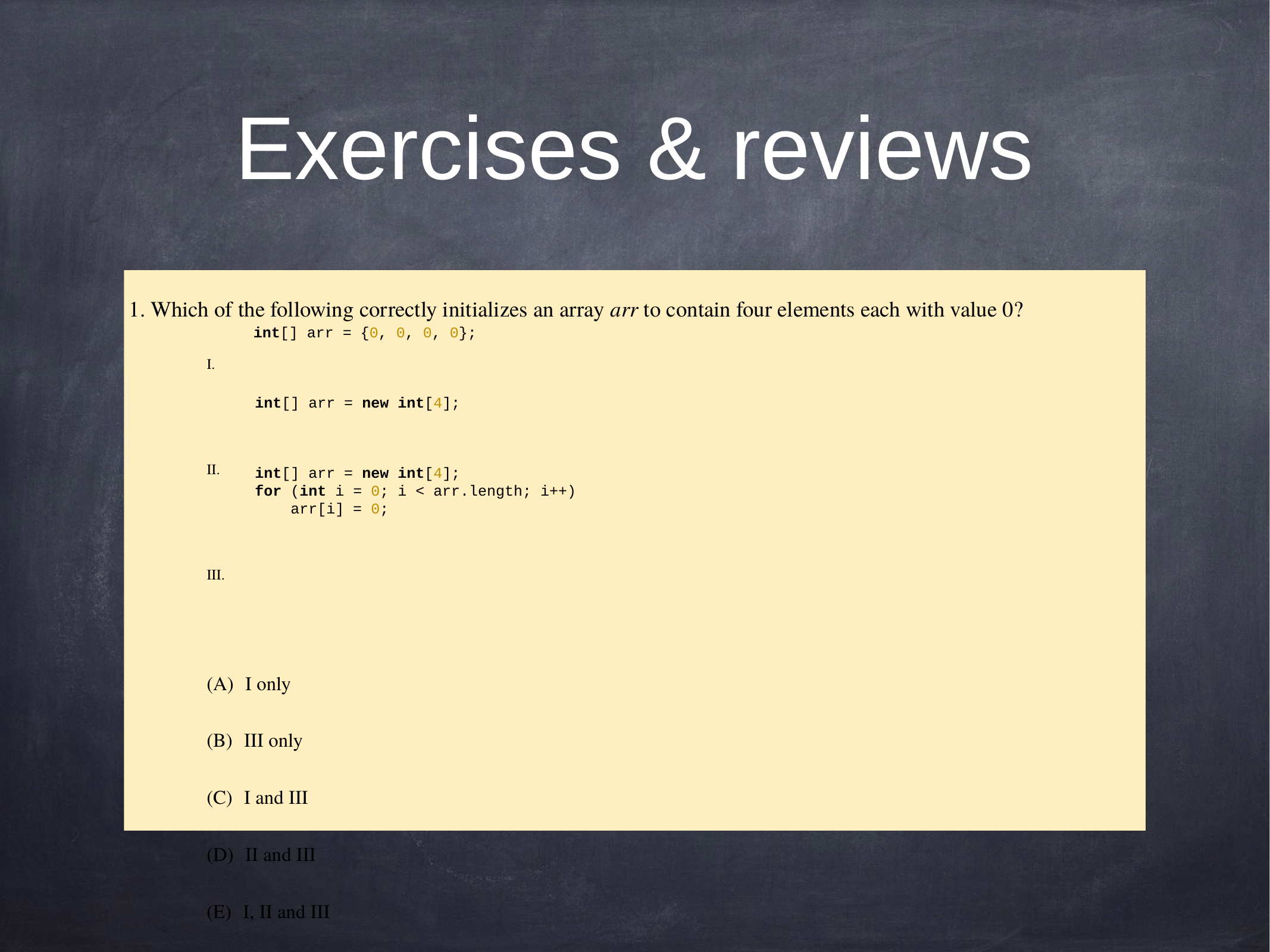

# Exercises & reviews
1. Which of the following correctly initializes an array arr to contain four elements each with value 0?
I.

II.

III.

(A)  I only
(B)  III only
(C)  I and III
(D)  II and III
(E)  I, II and III

int[] arr = {0, 0, 0, 0};
int[] arr = new int[4];
int[] arr = new int[4];
for (int i = 0; i < arr.length; i++)
    arr[i] = 0;